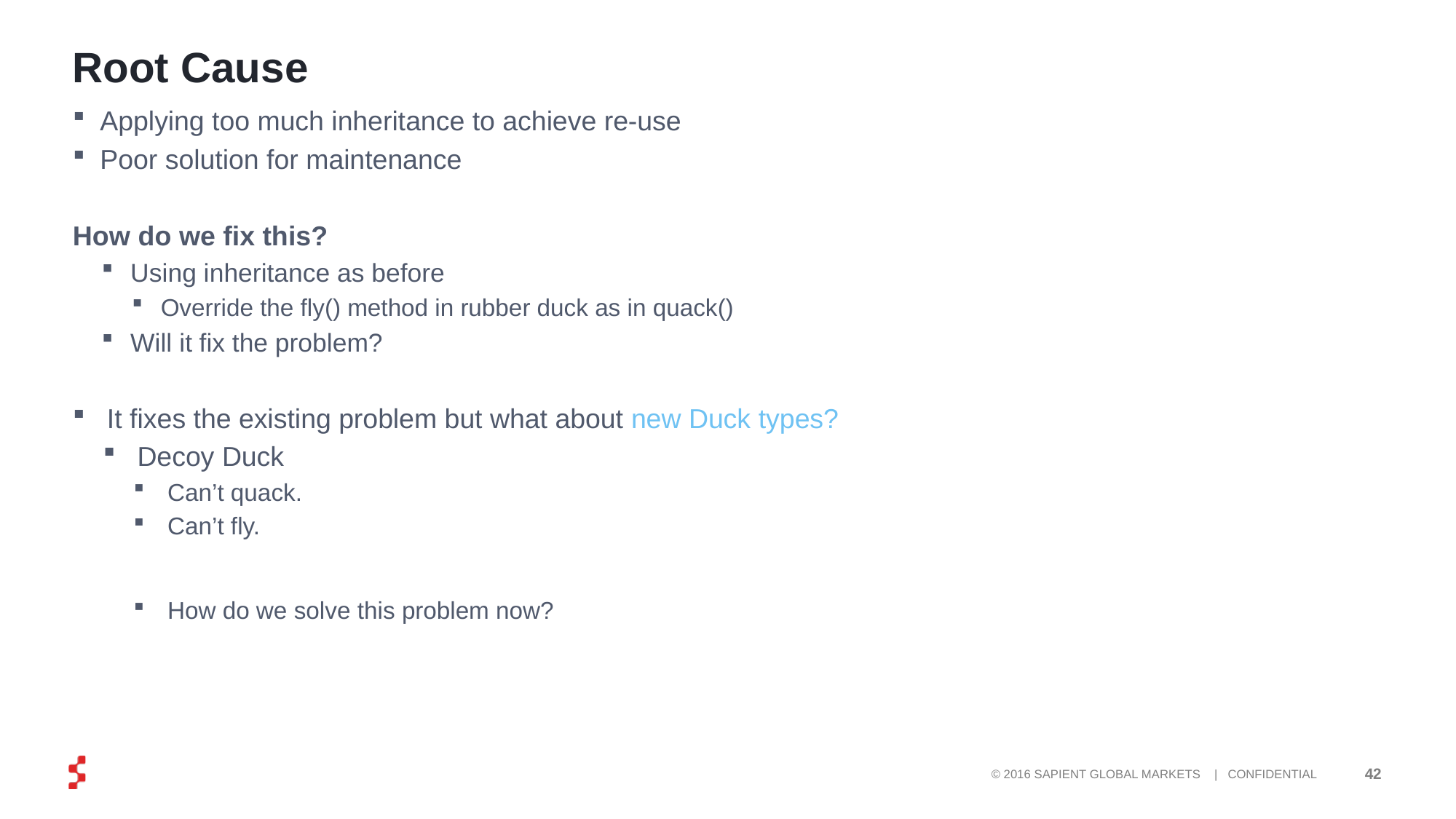

# Root Cause
Applying too much inheritance to achieve re-use
Poor solution for maintenance

How do we fix this?
Using inheritance as before
Override the fly() method in rubber duck as in quack()
Will it fix the problem?

It fixes the existing problem but what about new Duck types?
Decoy Duck
Can’t quack.
Can’t fly.

How do we solve this problem now?